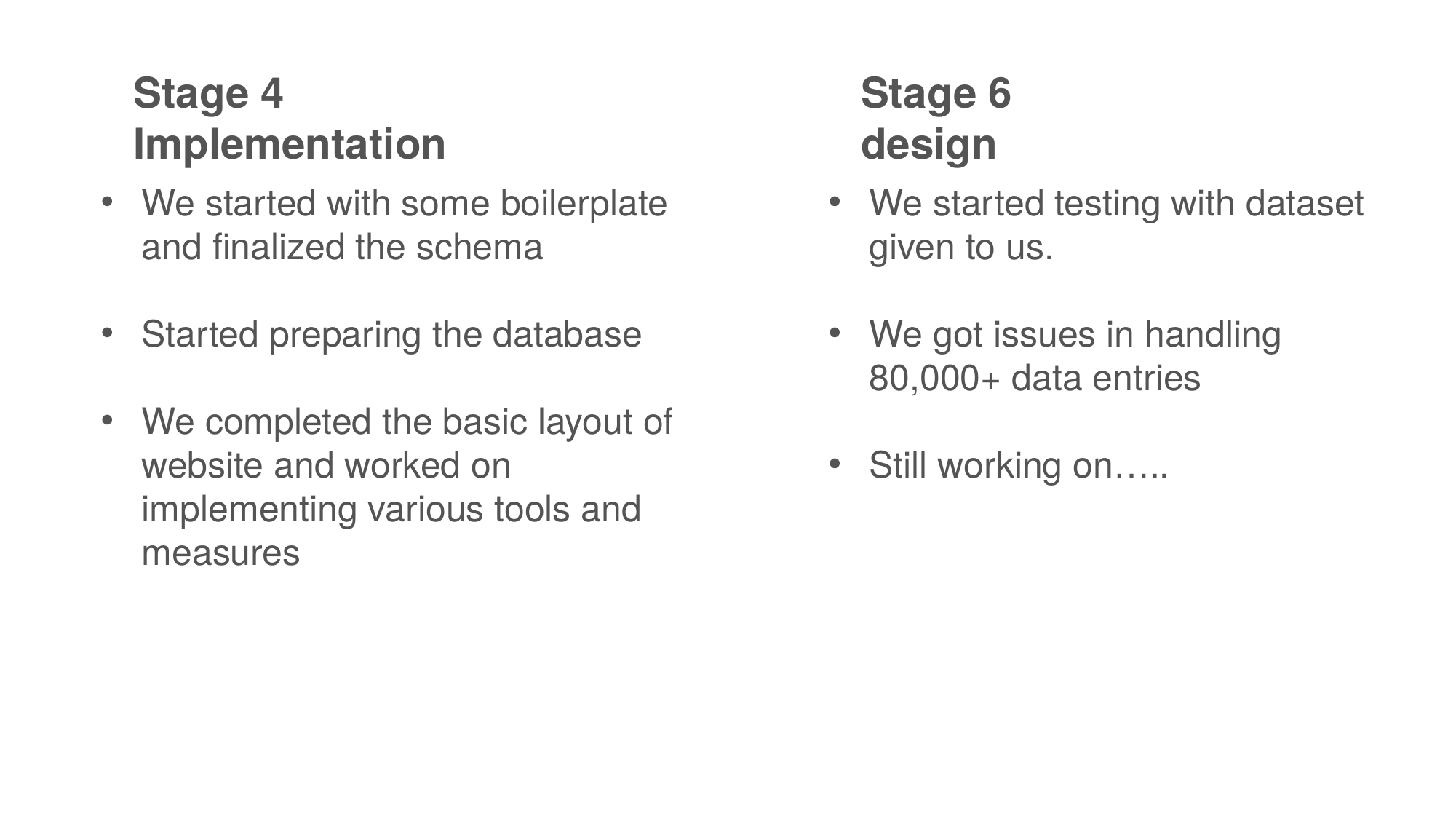

Stage 4
Implementation
Stage 6
design
We started with some boilerplate and finalized the schema

Started preparing the database

We completed the basic layout of website and worked on implementing various tools and measures
We started testing with dataset given to us.

We got issues in handling 80,000+ data entries

Still working on…..